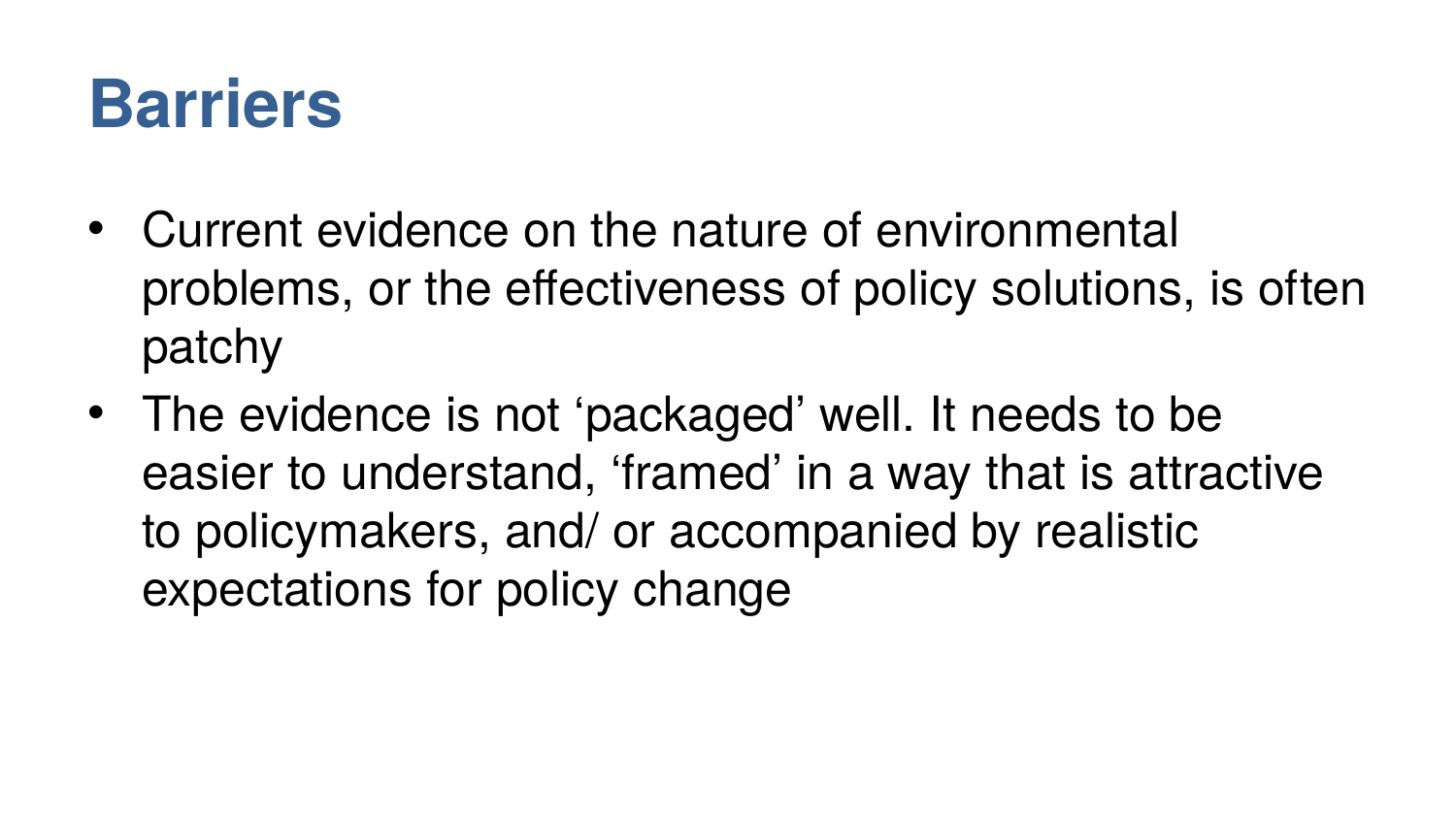

# Barriers
Current evidence on the nature of environmental problems, or the effectiveness of policy solutions, is often patchy
The evidence is not ‘packaged’ well. It needs to be easier to understand, ‘framed’ in a way that is attractive to policymakers, and/ or accompanied by realistic expectations for policy change